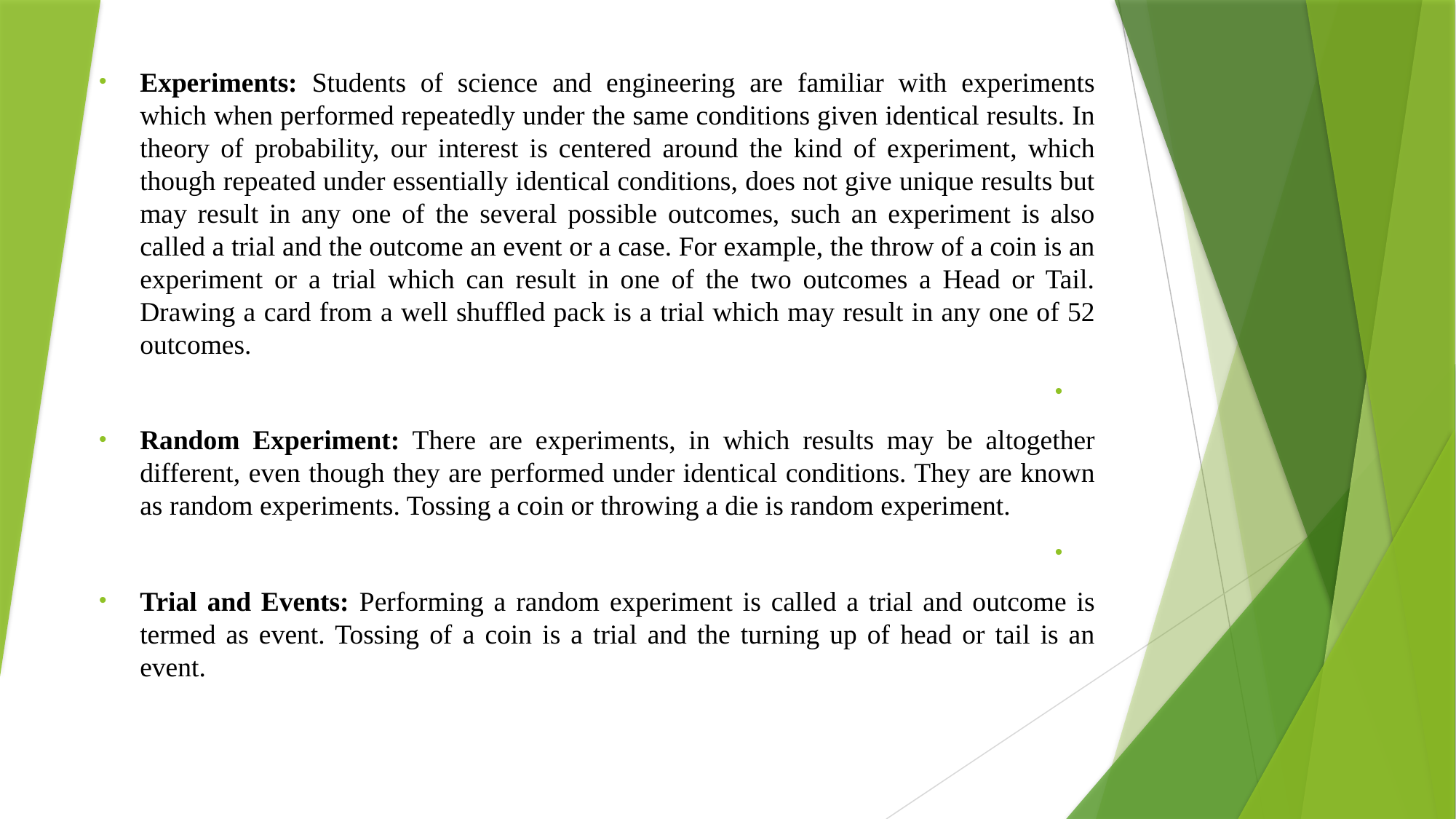

Experiments: Students of science and engineering are familiar with experiments which when performed repeatedly under the same conditions given identical results. In theory of probability, our interest is centered around the kind of experiment, which though repeated under essentially identical conditions, does not give unique results but may result in any one of the several possible outcomes, such an experiment is also called a trial and the outcome an event or a case. For example, the throw of a coin is an experiment or a trial which can result in one of the two outcomes a Head or Tail. Drawing a card from a well shuffled pack is a trial which may result in any one of 52 outcomes.

Random Experiment: There are experiments, in which results may be altogether different, even though they are performed under identical conditions. They are known as random experiments. Tossing a coin or throwing a die is random experiment.

Trial and Events: Performing a random experiment is called a trial and outcome is termed as event. Tossing of a coin is a trial and the turning up of head or tail is an event.